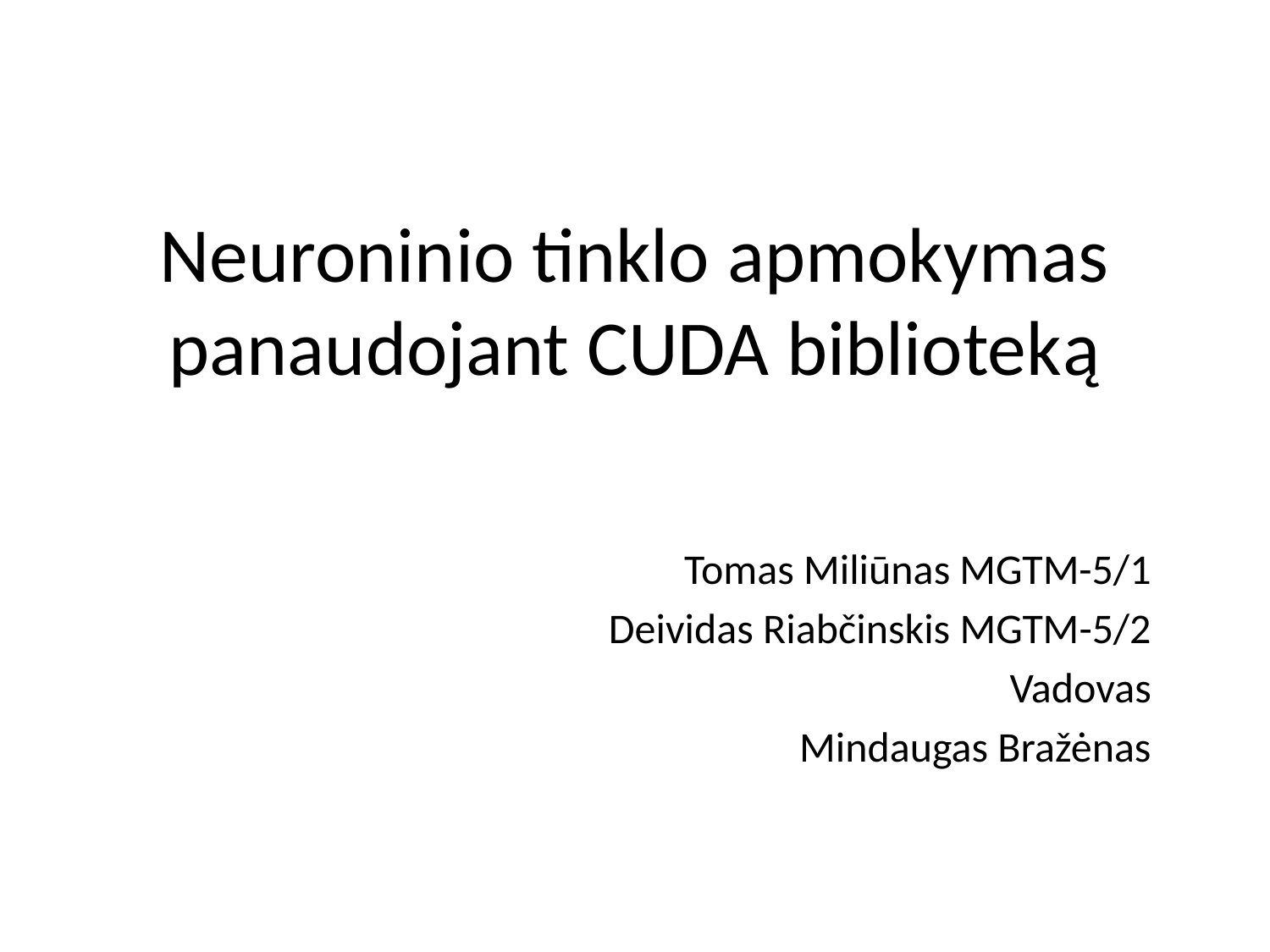

# Neuroninio tinklo apmokymas panaudojant CUDA biblioteką
Tomas Miliūnas MGTM-5/1
Deividas Riabčinskis MGTM-5/2
Vadovas
Mindaugas Bražėnas